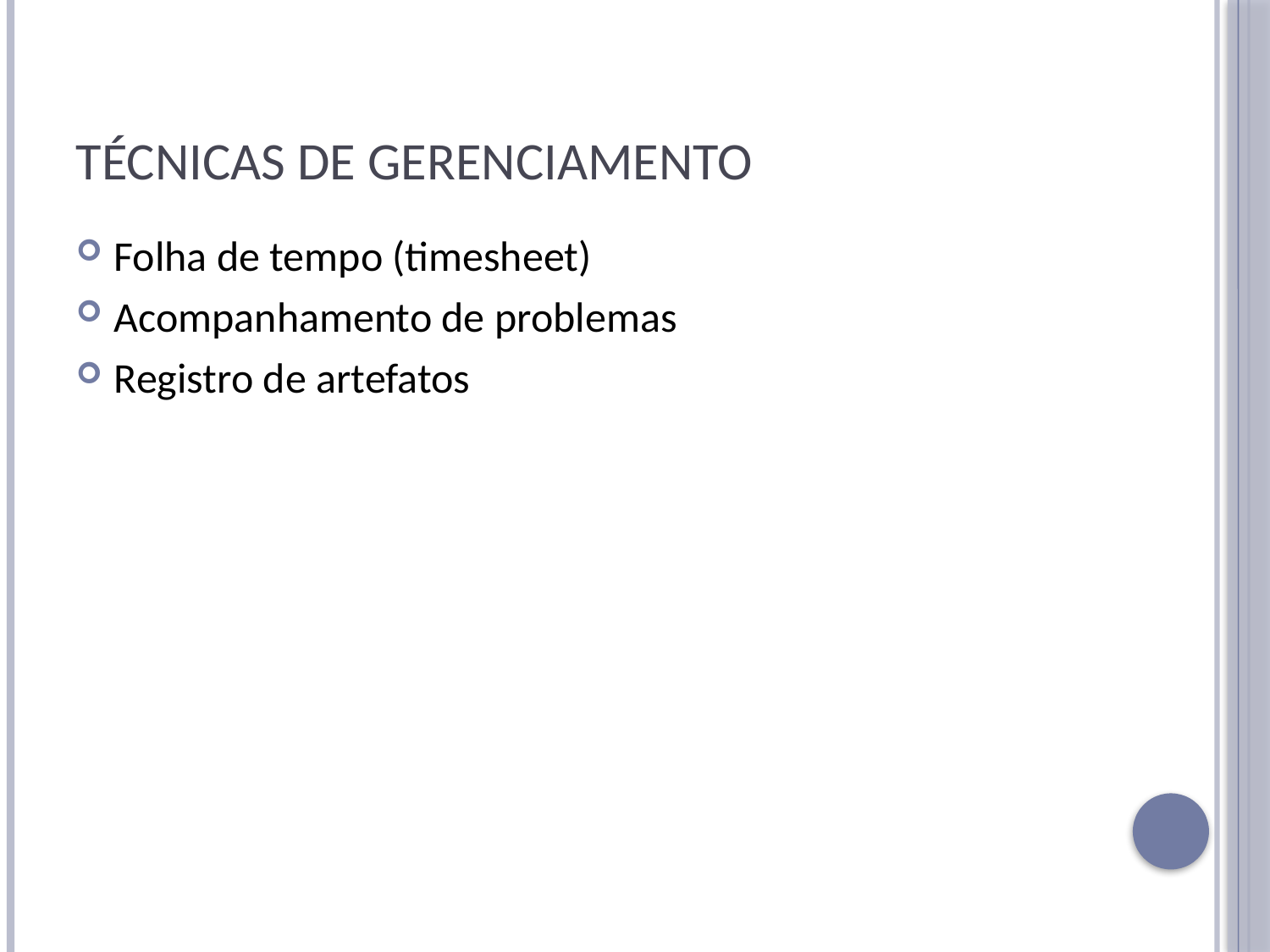

# Técnicas de gerenciamento
Folha de tempo (timesheet)
Acompanhamento de problemas
Registro de artefatos